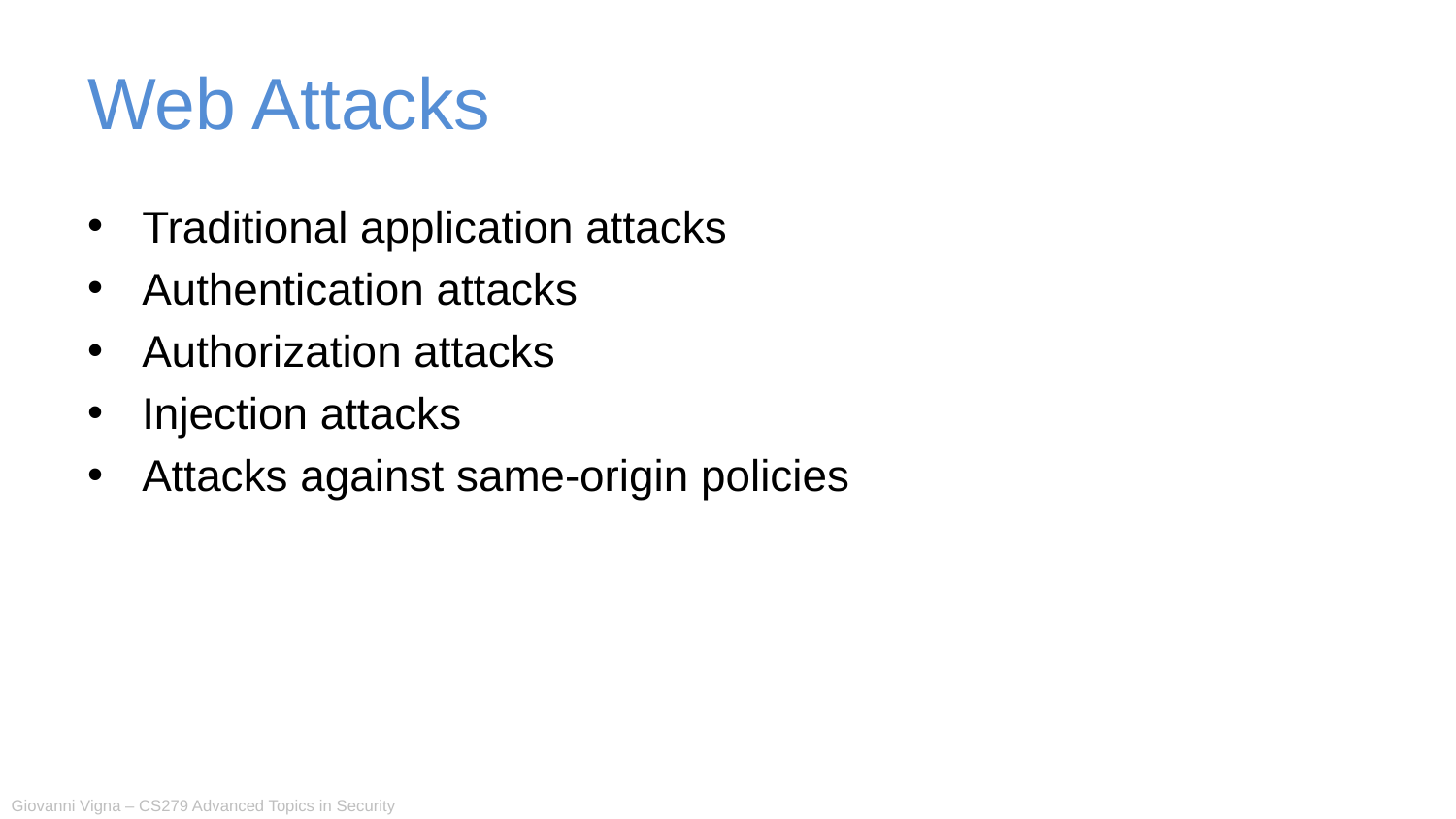

# Web Attacks
Traditional application attacks
Authentication attacks
Authorization attacks
Injection attacks
Attacks against same-origin policies